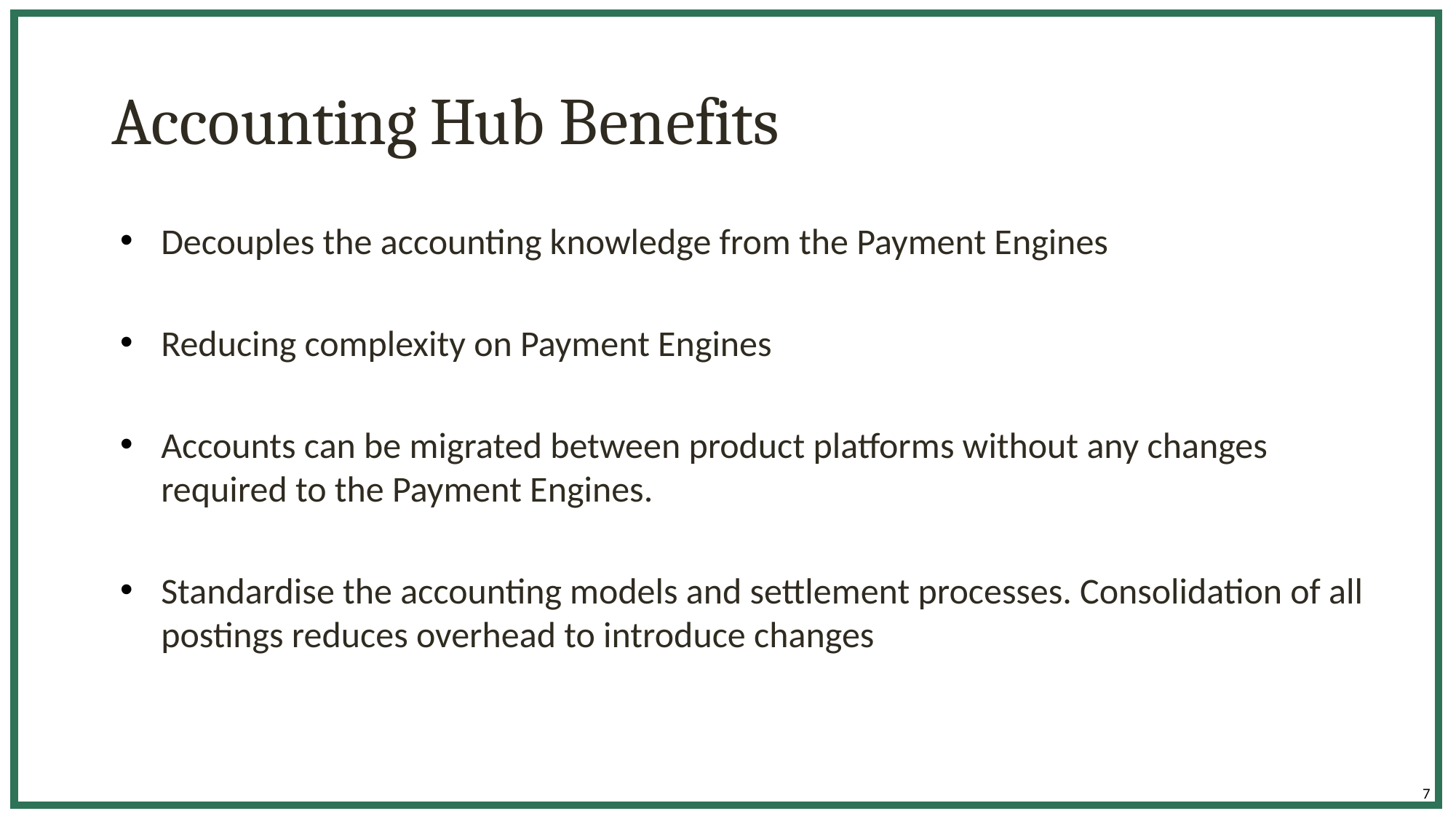

# Accounting Hub Benefits
Decouples the accounting knowledge from the Payment Engines

Reducing complexity on Payment Engines

Accounts can be migrated between product platforms without any changes required to the Payment Engines.

Standardise the accounting models and settlement processes. Consolidation of all postings reduces overhead to introduce changes